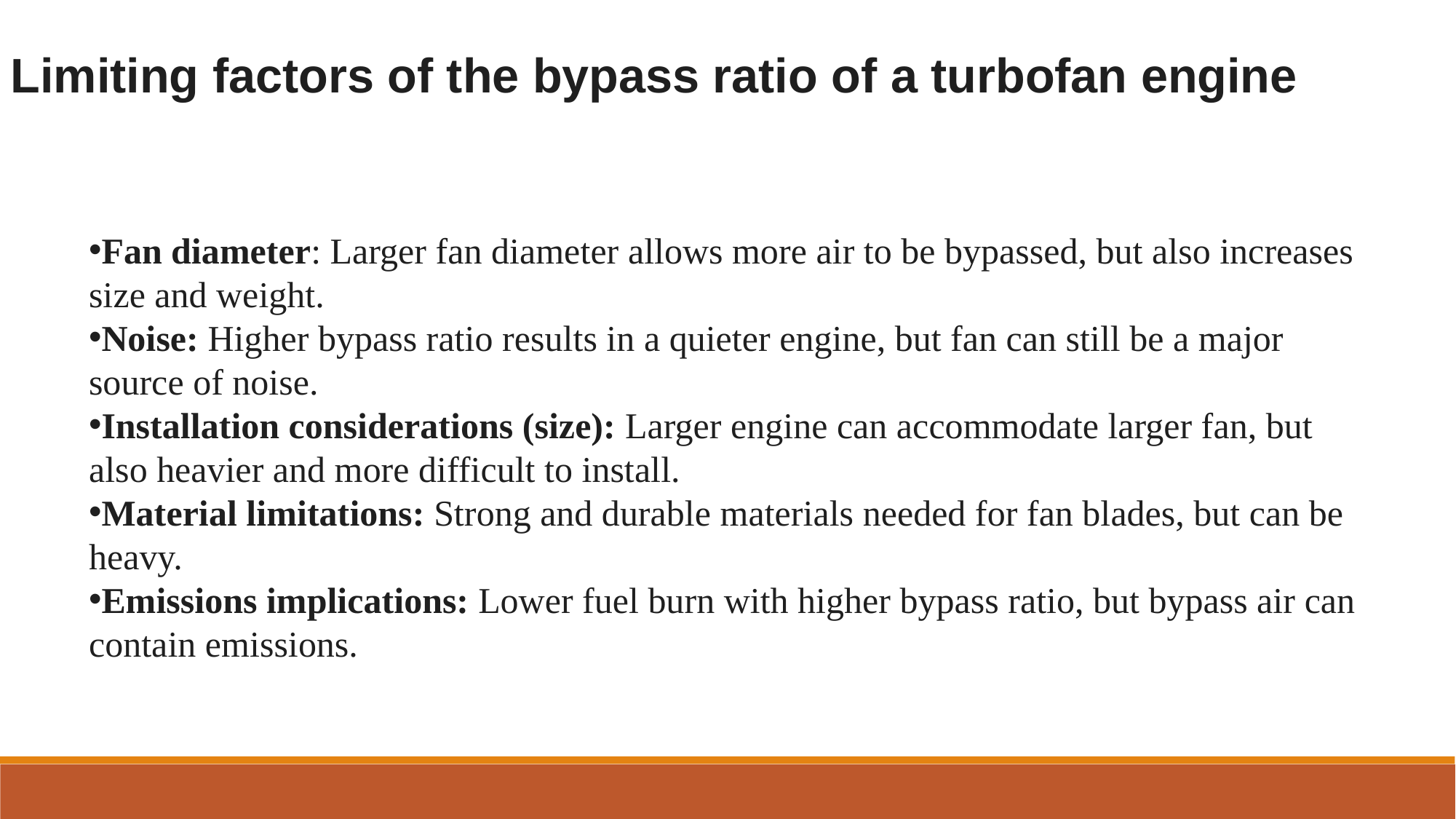

Limiting factors of the bypass ratio of a turbofan engine
Fan diameter: Larger fan diameter allows more air to be bypassed, but also increases size and weight.
Noise: Higher bypass ratio results in a quieter engine, but fan can still be a major source of noise.
Installation considerations (size): Larger engine can accommodate larger fan, but also heavier and more difficult to install.
Material limitations: Strong and durable materials needed for fan blades, but can be heavy.
Emissions implications: Lower fuel burn with higher bypass ratio, but bypass air can contain emissions.